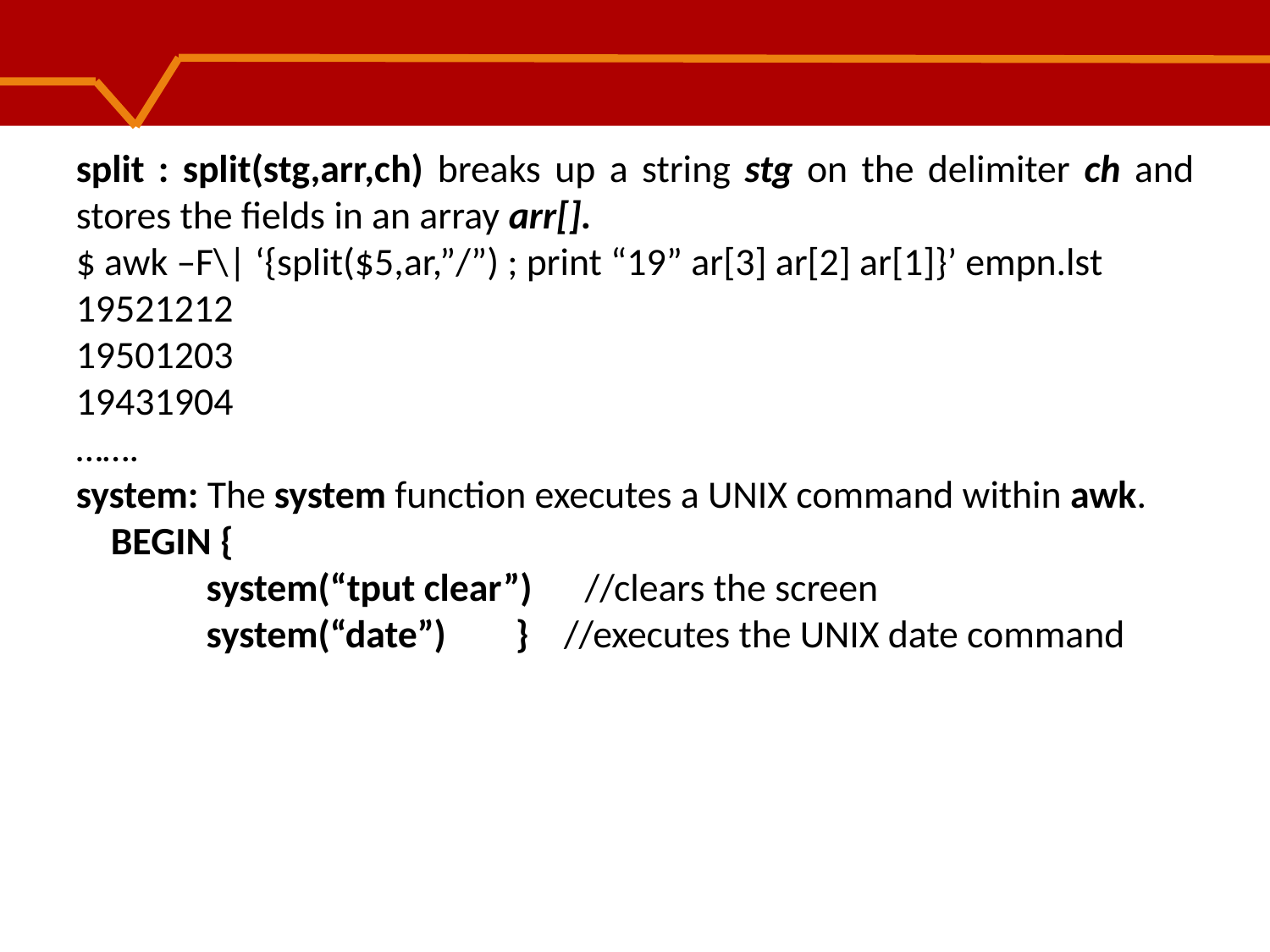

split : split(stg,arr,ch) breaks up a string stg on the delimiter ch and stores the fields in an array arr[].
$ awk –F\| ‘{split($5,ar,”/”) ; print “19” ar[3] ar[2] ar[1]}’ empn.lst
19521212
19501203
19431904
…….
system: The system function executes a UNIX command within awk.
    BEGIN {
               system(“tput clear”)      //clears the screen
               system(“date”)        }    //executes the UNIX date command